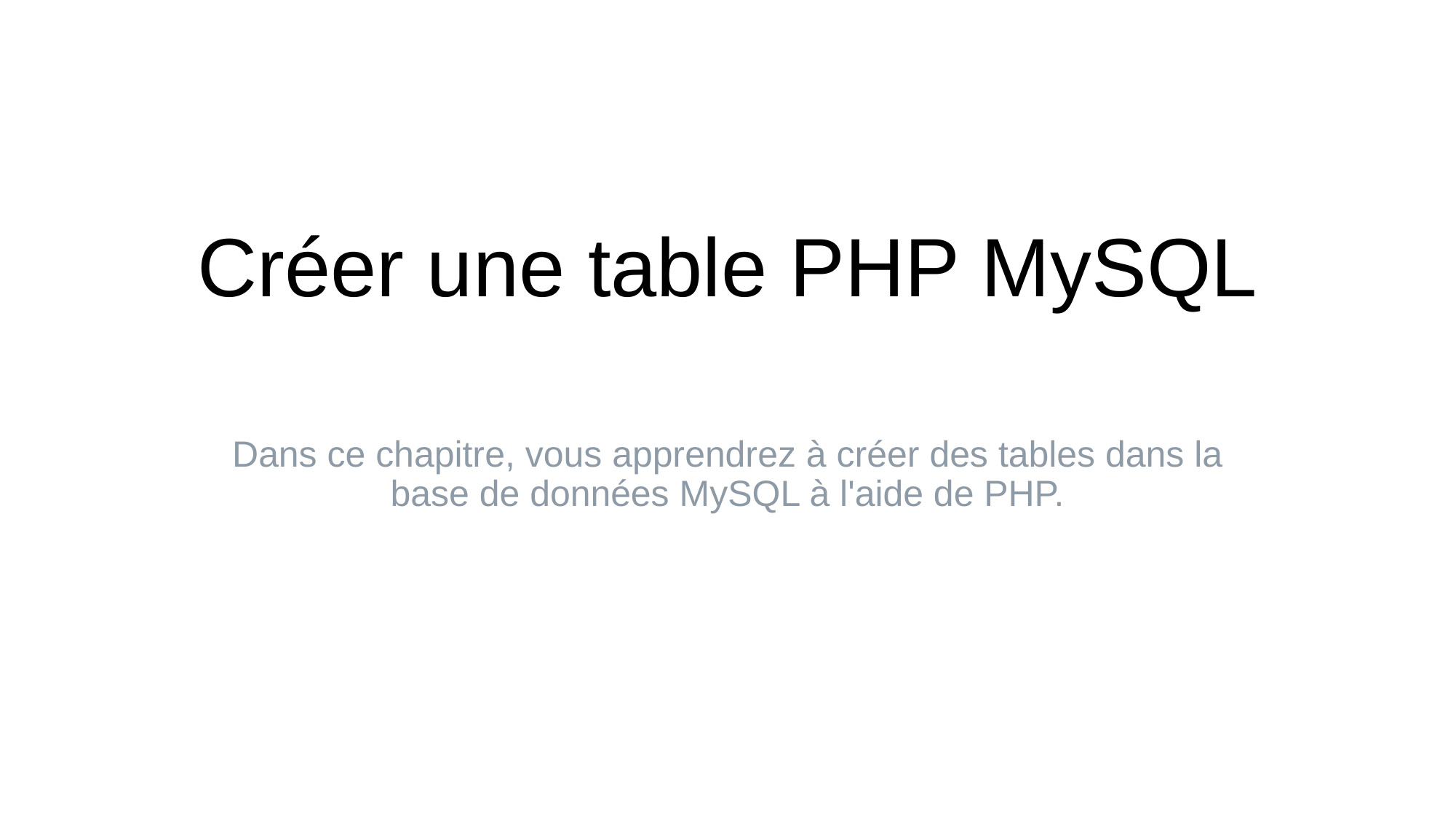

# Créer une table PHP MySQL
Dans ce chapitre, vous apprendrez à créer des tables dans la base de données MySQL à l'aide de PHP.